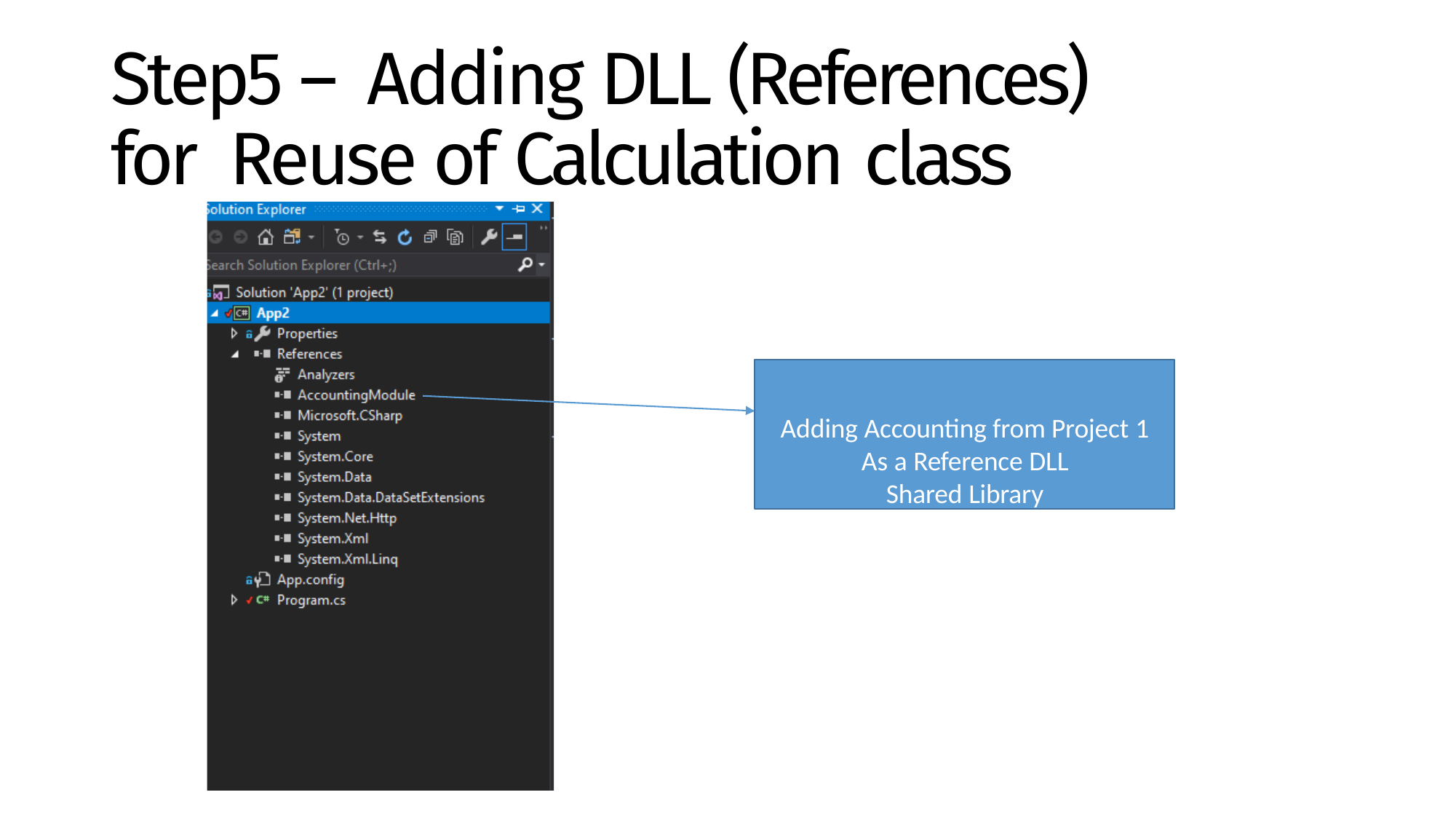

# Step5 – Adding DLL (References) for  Reuse of Calculation class

Adding Accounting from Project 1
As a Reference DLL
Shared Library